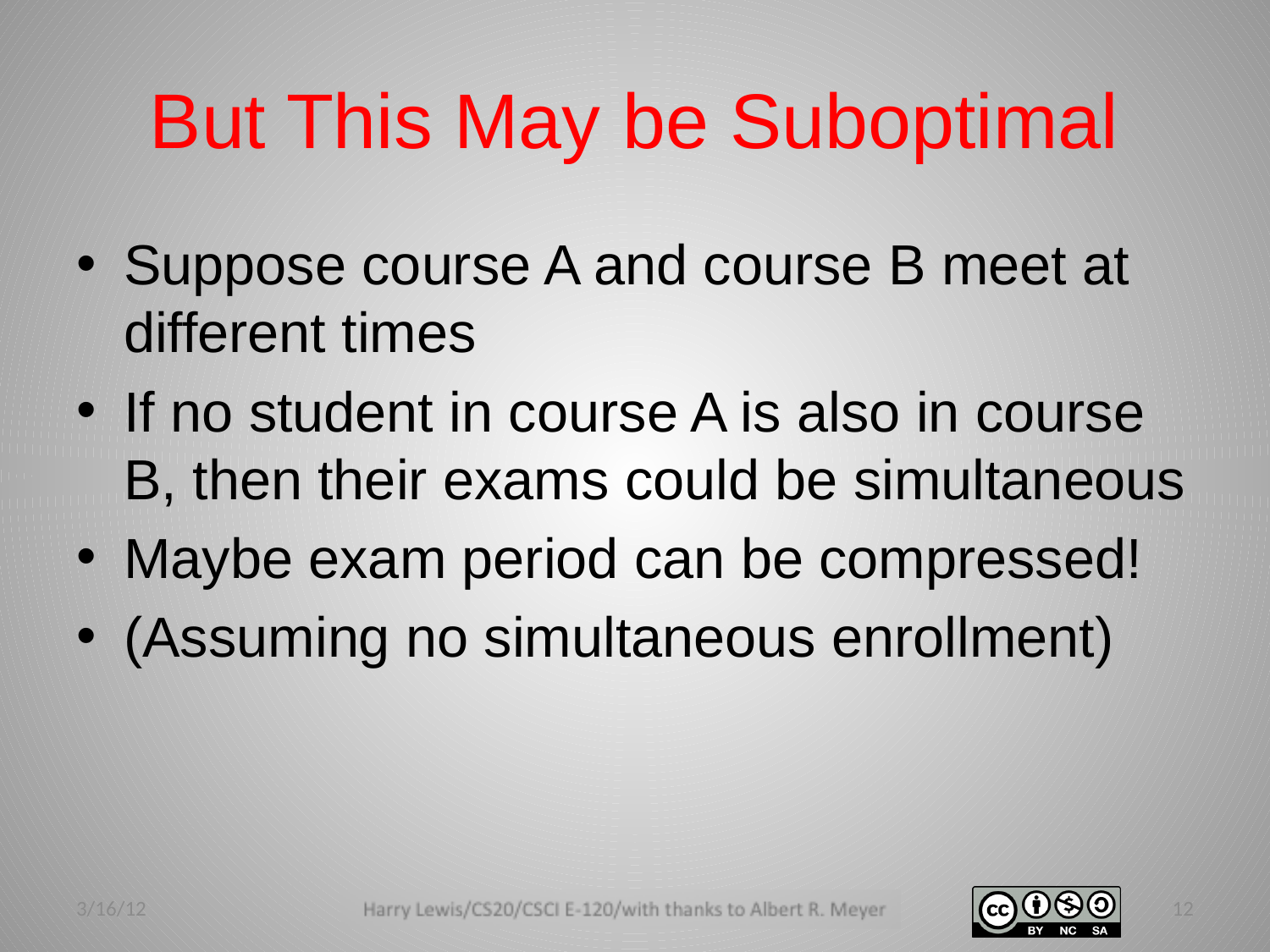

# But This May be Suboptimal
Suppose course A and course B meet at different times
If no student in course A is also in course B, then their exams could be simultaneous
Maybe exam period can be compressed!
(Assuming no simultaneous enrollment)
3/16/12
12